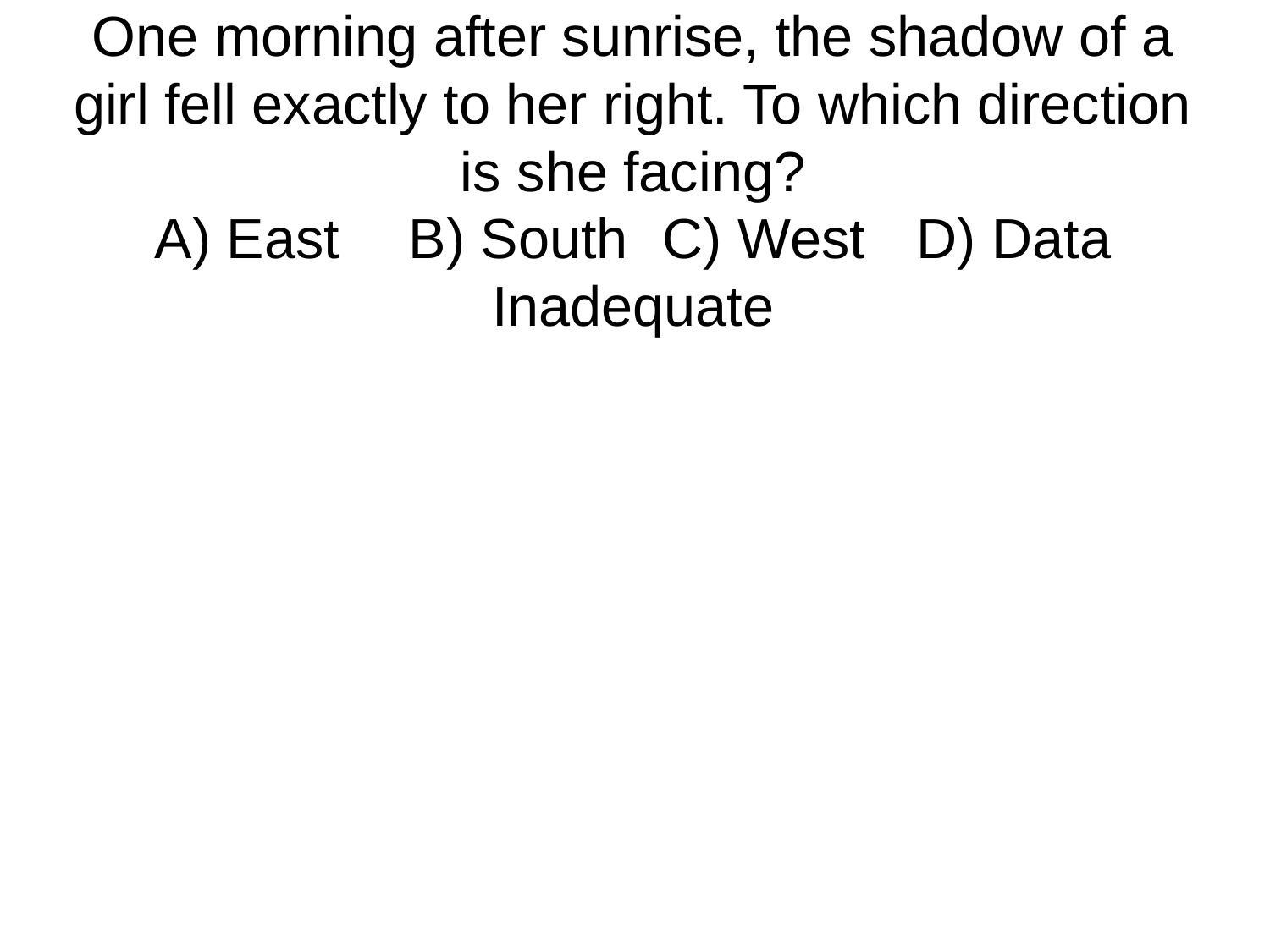

# One morning after sunrise, the shadow of a girl fell exactly to her right. To which direction is she facing? A) East    	B) South	C) West	D) Data Inadequate